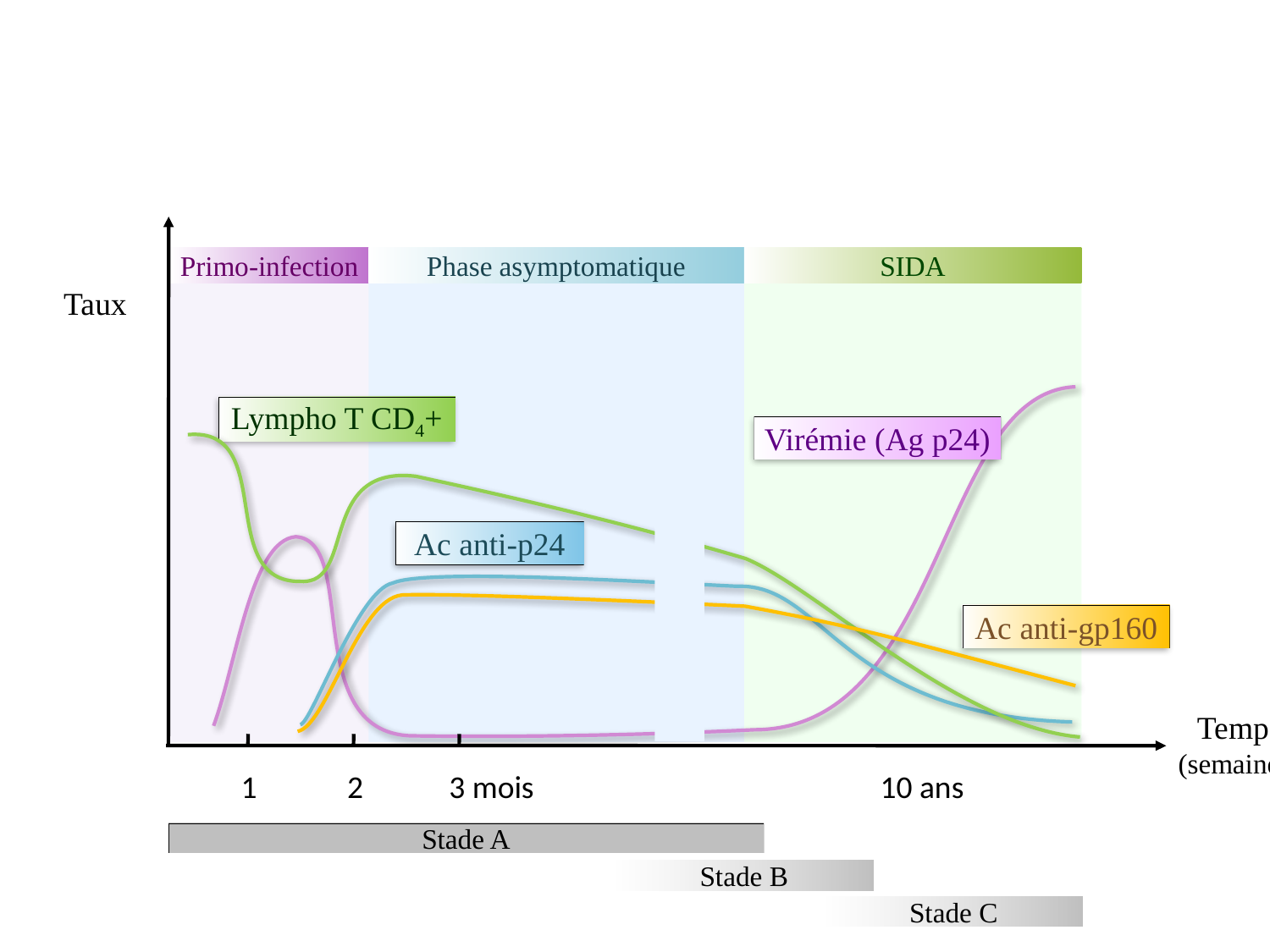

Primo-infection
Phase asymptomatique
SIDA

Taux

Lympho T CD4+
Virémie (Ag p24)

Ac anti-p24

Ac anti-gp160
Temps (semaines)
1
2
3 mois
10 ans
Stade A
Stade B
Stade C